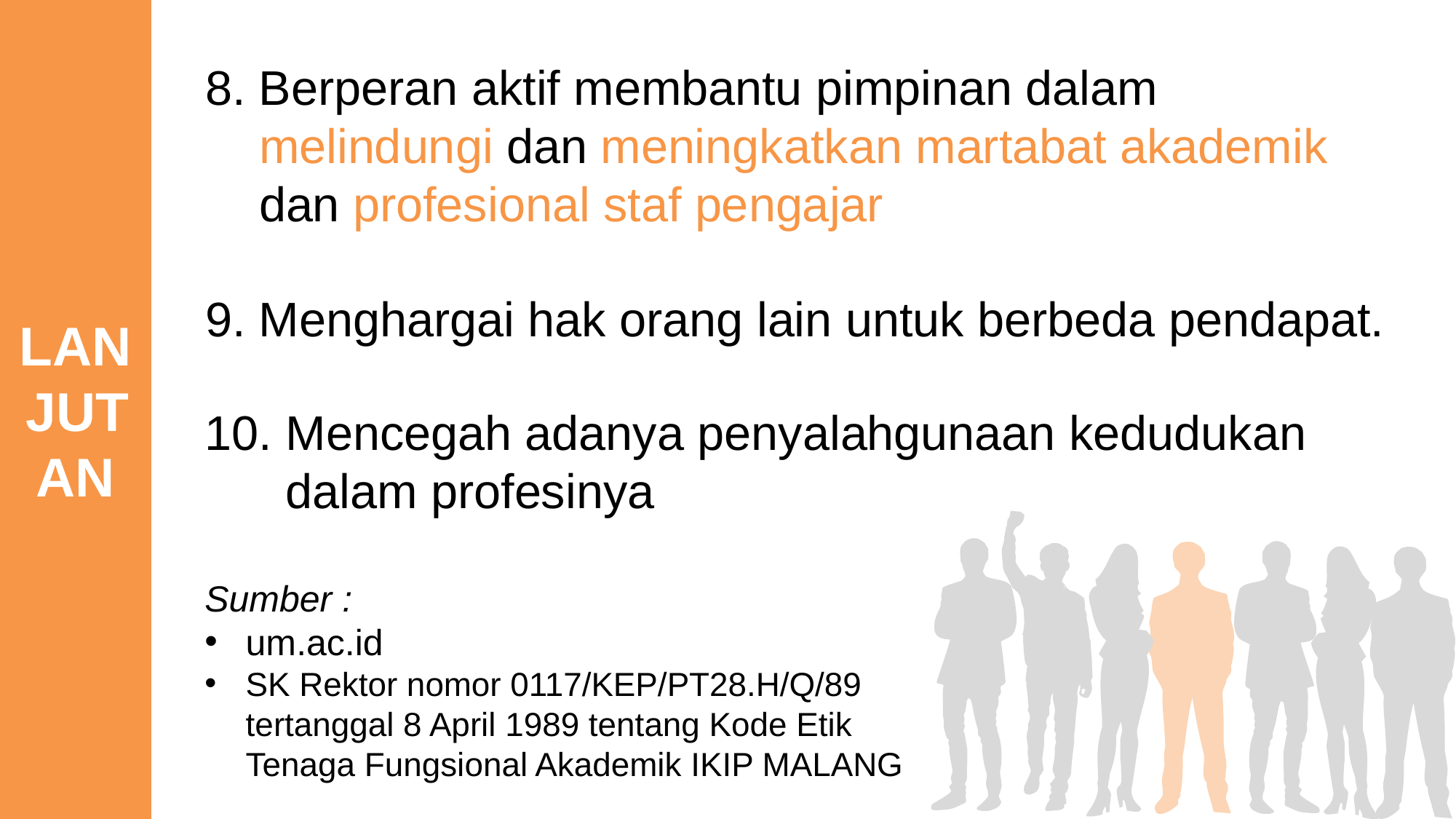

LANJUTAN
8. Berperan aktif membantu pimpinan dalam
    melindungi dan meningkatkan martabat akademik
    dan profesional staf pengajar
9. Menghargai hak orang lain untuk berbeda pendapat.
10. Mencegah adanya penyalahgunaan kedudukan
      dalam profesinya

Sumber :
um.ac.id
SK Rektor nomor 0117/KEP/PT28.H/Q/89 tertanggal 8 April 1989 tentang Kode Etik Tenaga Fungsional Akademik IKIP MALANG